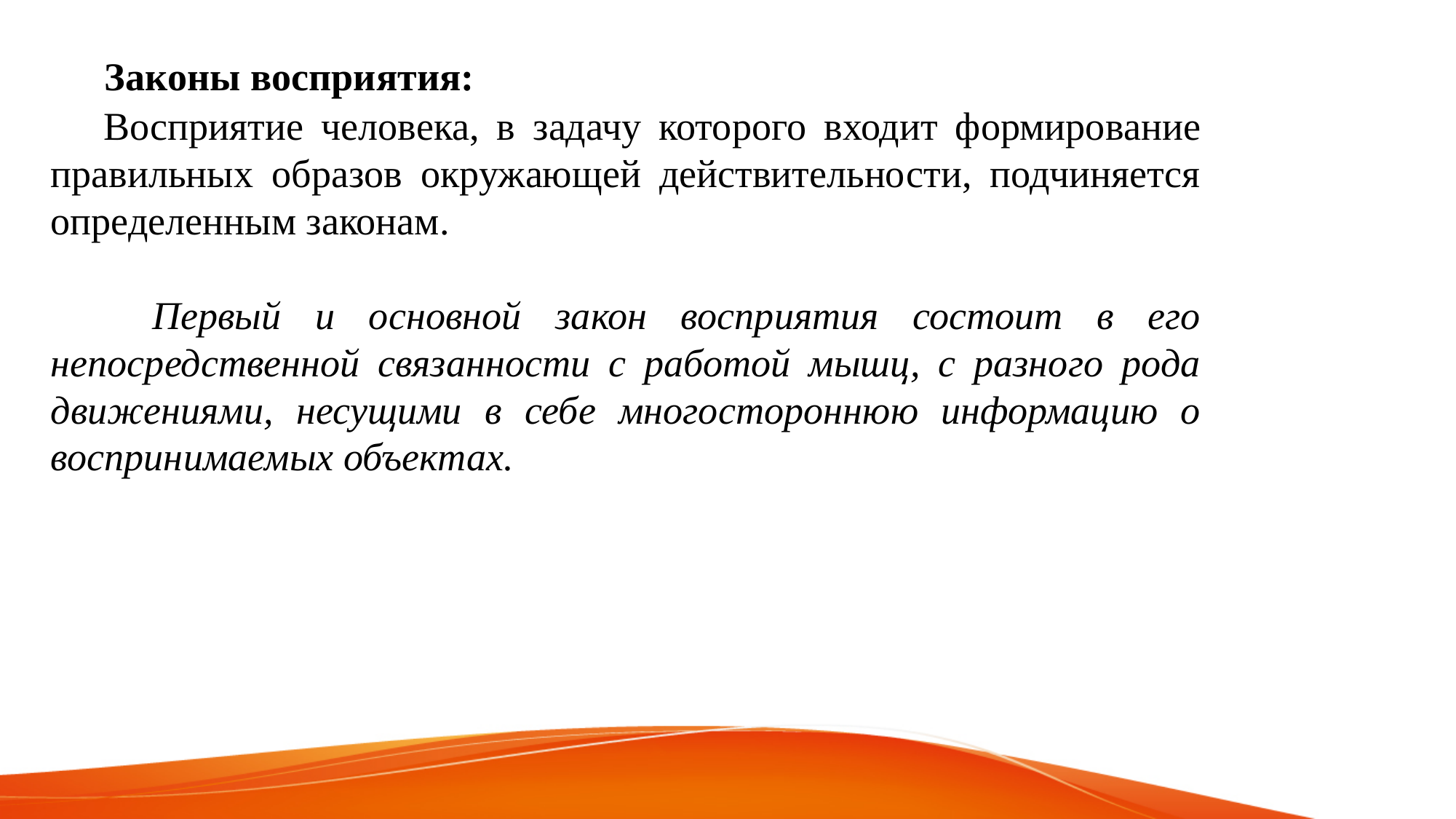

Законы восприятия:
   Восприятие человека, в задачу которого входит формирование правильных образов окружающей действительности, подчиняется определенным законам.

   Первый и основной закон восприятия состоит в его непосредственной связанности с работой мышц, с разного рода движениями, несущими в себе многостороннюю информацию о воспринимаемых объектах.